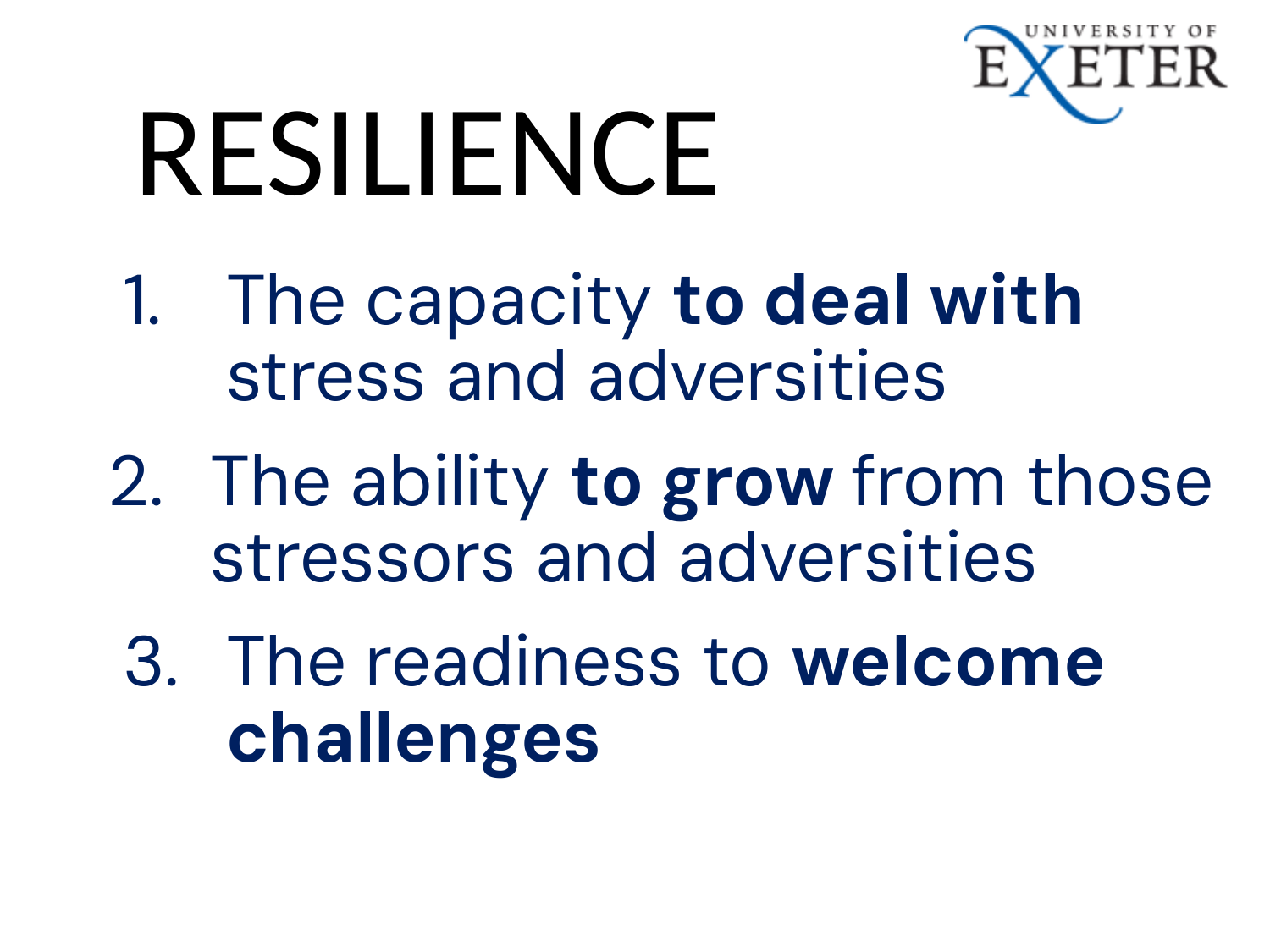

# RESILIENCE
The capacity to deal with
stress and adversities
The ability to grow from those stressors and adversities
The readiness to welcome challenges